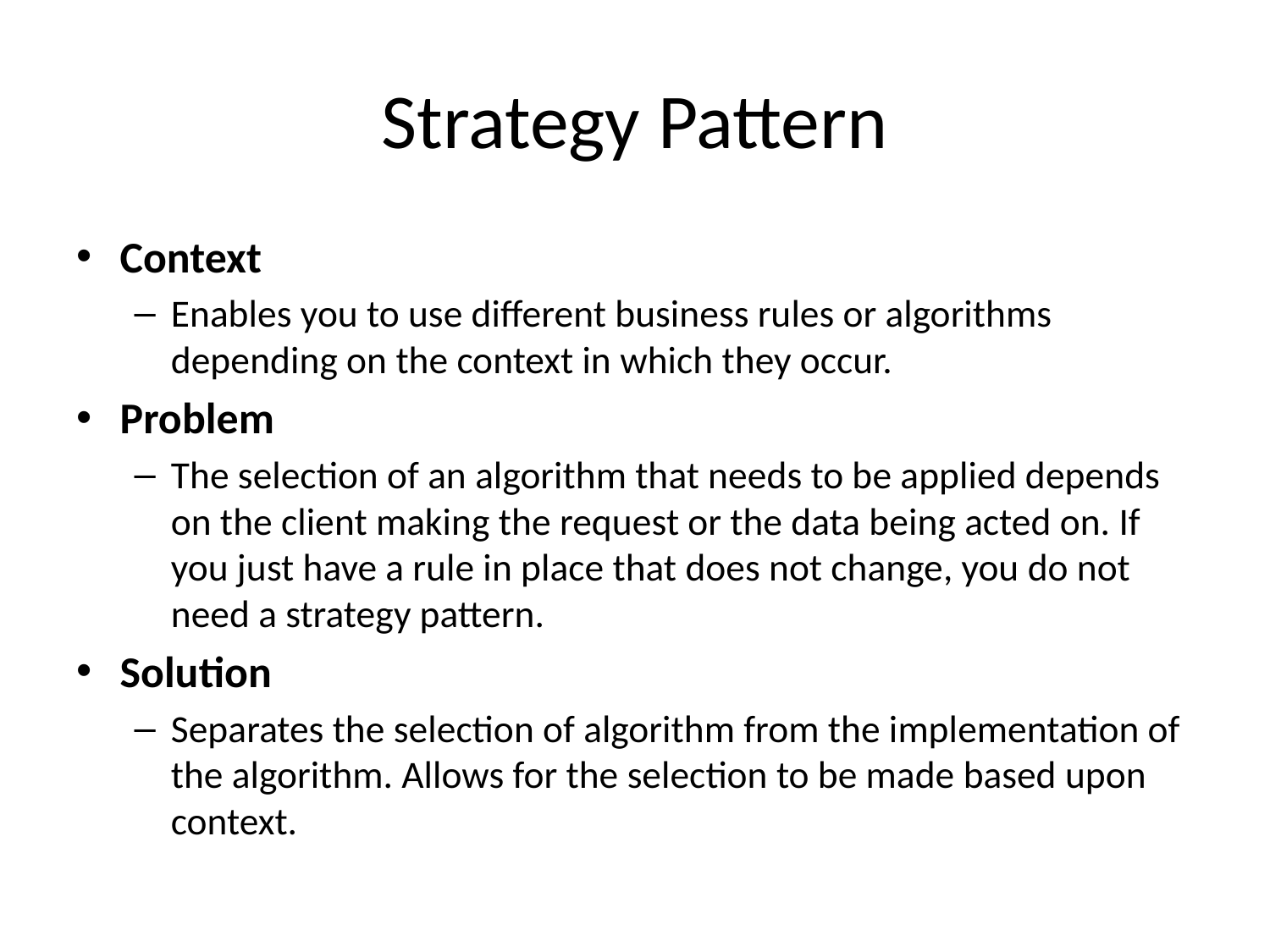

# Strategy Pattern
Context
Enables you to use different business rules or algorithms depending on the context in which they occur.
Problem
The selection of an algorithm that needs to be applied depends on the client making the request or the data being acted on. If you just have a rule in place that does not change, you do not need a strategy pattern.
Solution
Separates the selection of algorithm from the implementation of the algorithm. Allows for the selection to be made based upon context.